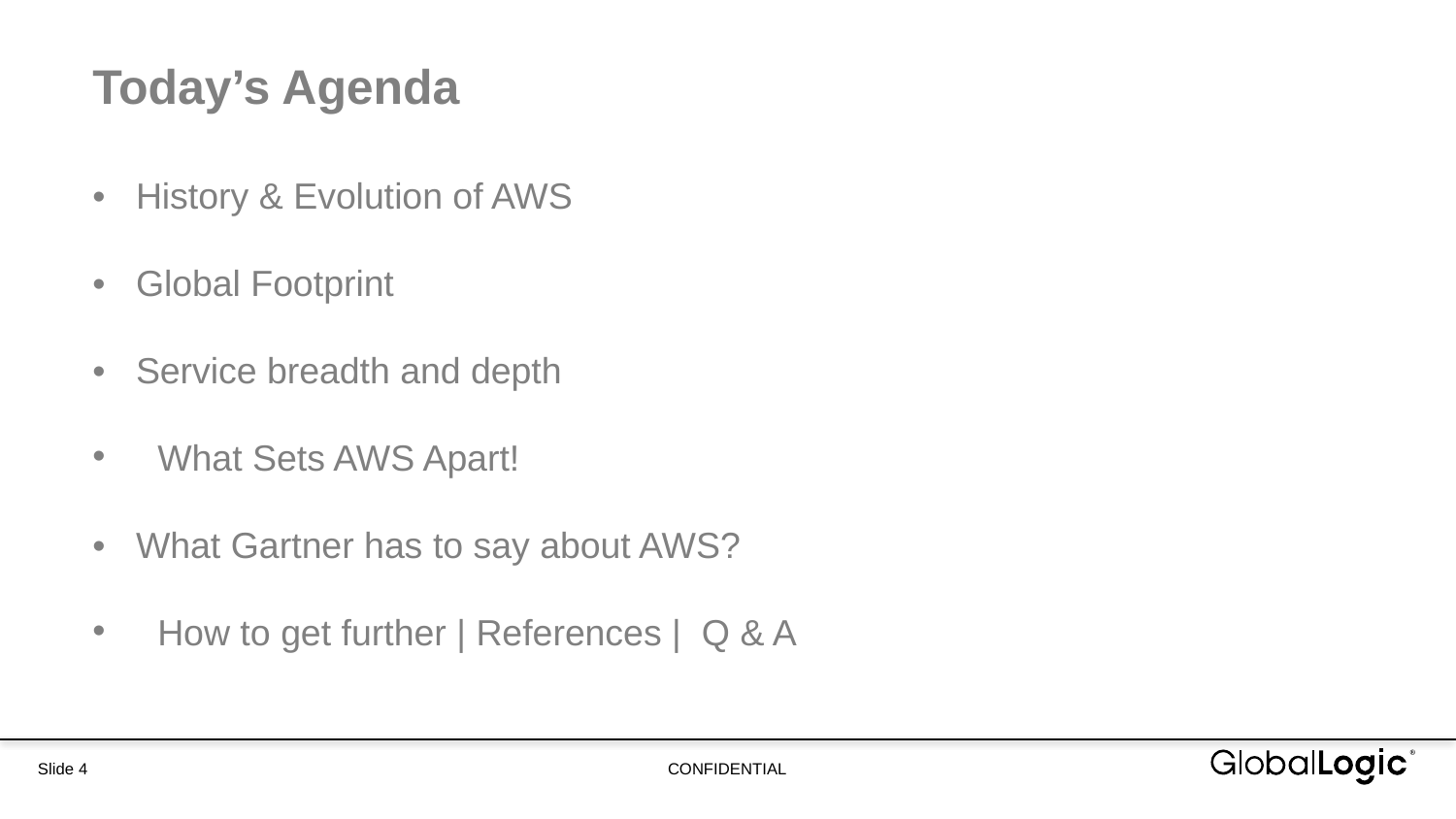

Today’s Agenda

•   History & Evolution of AWS

•   Global Footprint

•   Service breadth and depth

   What Sets AWS Apart!

•   What Gartner has to say about AWS?

   How to get further | References |  Q & A